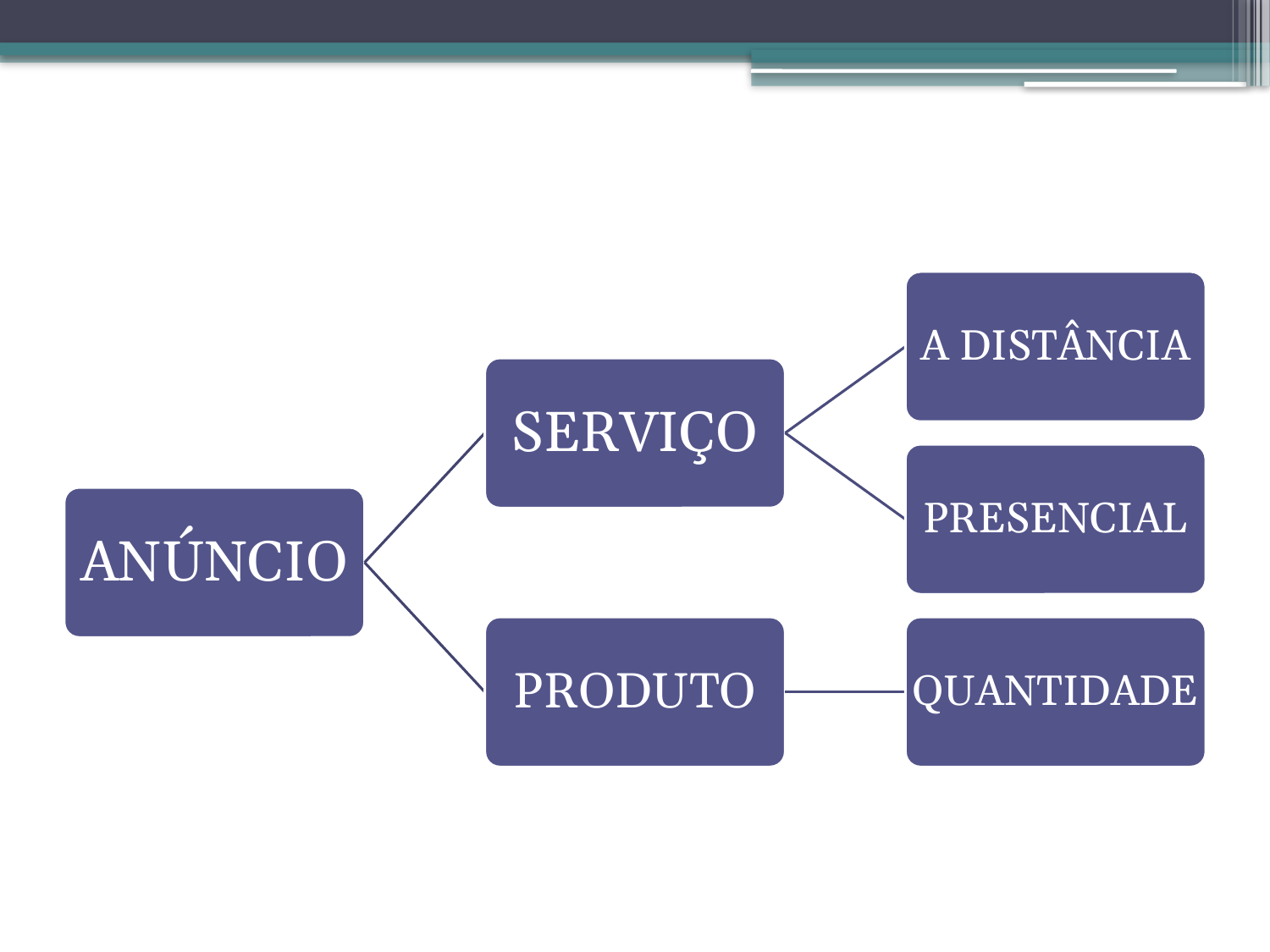

ANÚNCIO

SERVIÇO

A DISTÂNCIA

PRESENCIAL

PRODUTO

QUANTIDADE